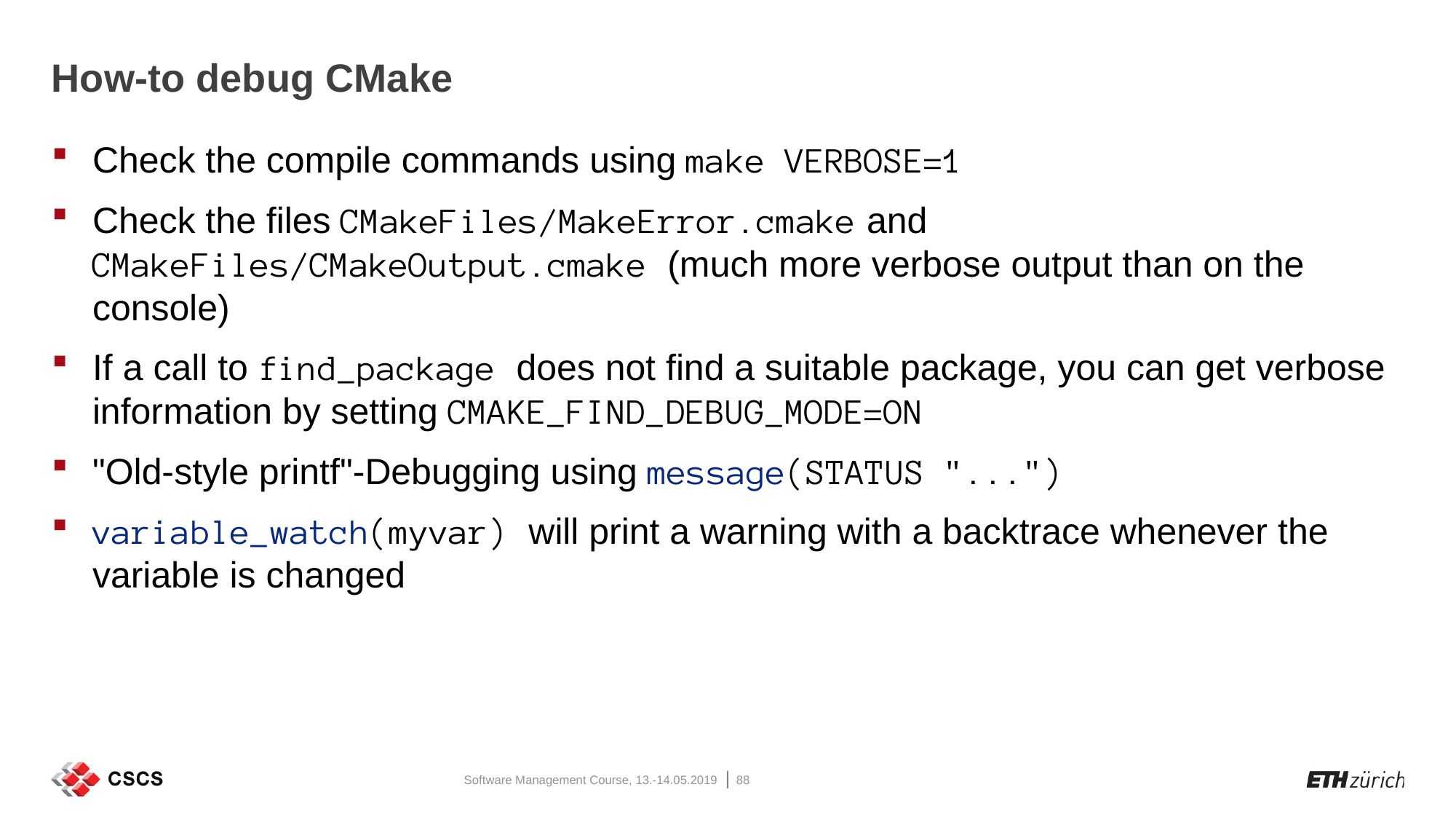

# How-to debug CMake
Check the compile commands using make VERBOSE=1
Check the files CMakeFiles/MakeError.cmake and CMakeFiles/CMakeOutput.cmake (much more verbose output than on the console)
If a call to find_package does not find a suitable package, you can get verbose information by setting CMAKE_FIND_DEBUG_MODE=ON
"Old-style printf"-Debugging using message(STATUS "...")
variable_watch(myvar) will print a warning with a backtrace whenever the variable is changed
Software Management Course, 13.-14.05.2019
88